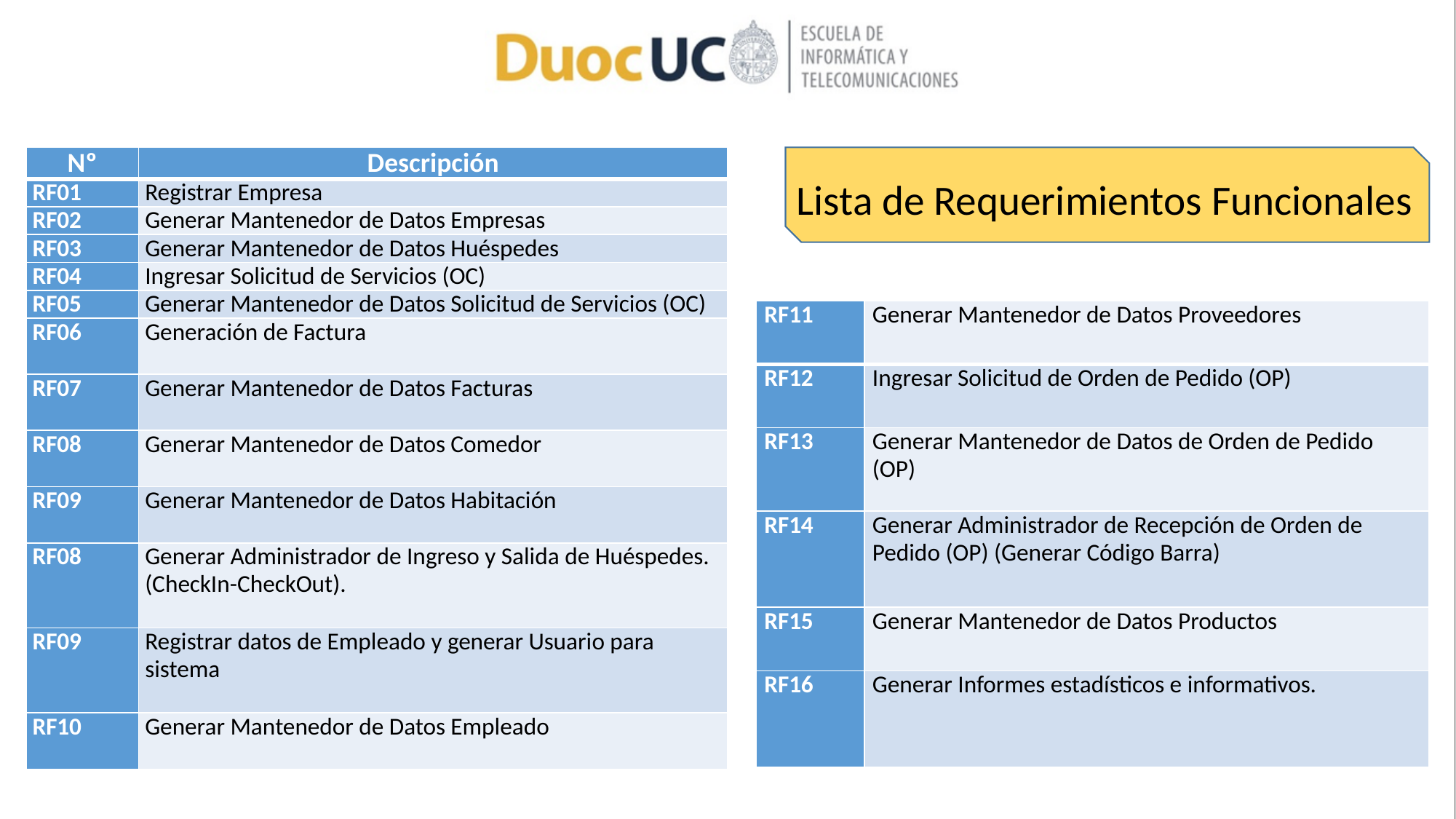

| Nº | Descripción |
| --- | --- |
| RF01 | Registrar Empresa |
| RF02 | Generar Mantenedor de Datos Empresas |
| RF03 | Generar Mantenedor de Datos Huéspedes |
| RF04 | Ingresar Solicitud de Servicios (OC) |
| RF05 | Generar Mantenedor de Datos Solicitud de Servicios (OC) |
| RF06 | Generación de Factura |
| RF07 | Generar Mantenedor de Datos Facturas |
| RF08 | Generar Mantenedor de Datos Comedor |
| RF09 | Generar Mantenedor de Datos Habitación |
| RF08 | Generar Administrador de Ingreso y Salida de Huéspedes. (CheckIn-CheckOut). |
| RF09 | Registrar datos de Empleado y generar Usuario para sistema |
| RF10 | Generar Mantenedor de Datos Empleado |

Lista de Requerimientos Funcionales
| RF11 | Generar Mantenedor de Datos Proveedores |
| --- | --- |
| RF12 | Ingresar Solicitud de Orden de Pedido (OP) |
| RF13 | Generar Mantenedor de Datos de Orden de Pedido (OP) |
| RF14 | Generar Administrador de Recepción de Orden de Pedido (OP) (Generar Código Barra) |
| RF15 | Generar Mantenedor de Datos Productos |
| RF16 | Generar Informes estadísticos e informativos. |